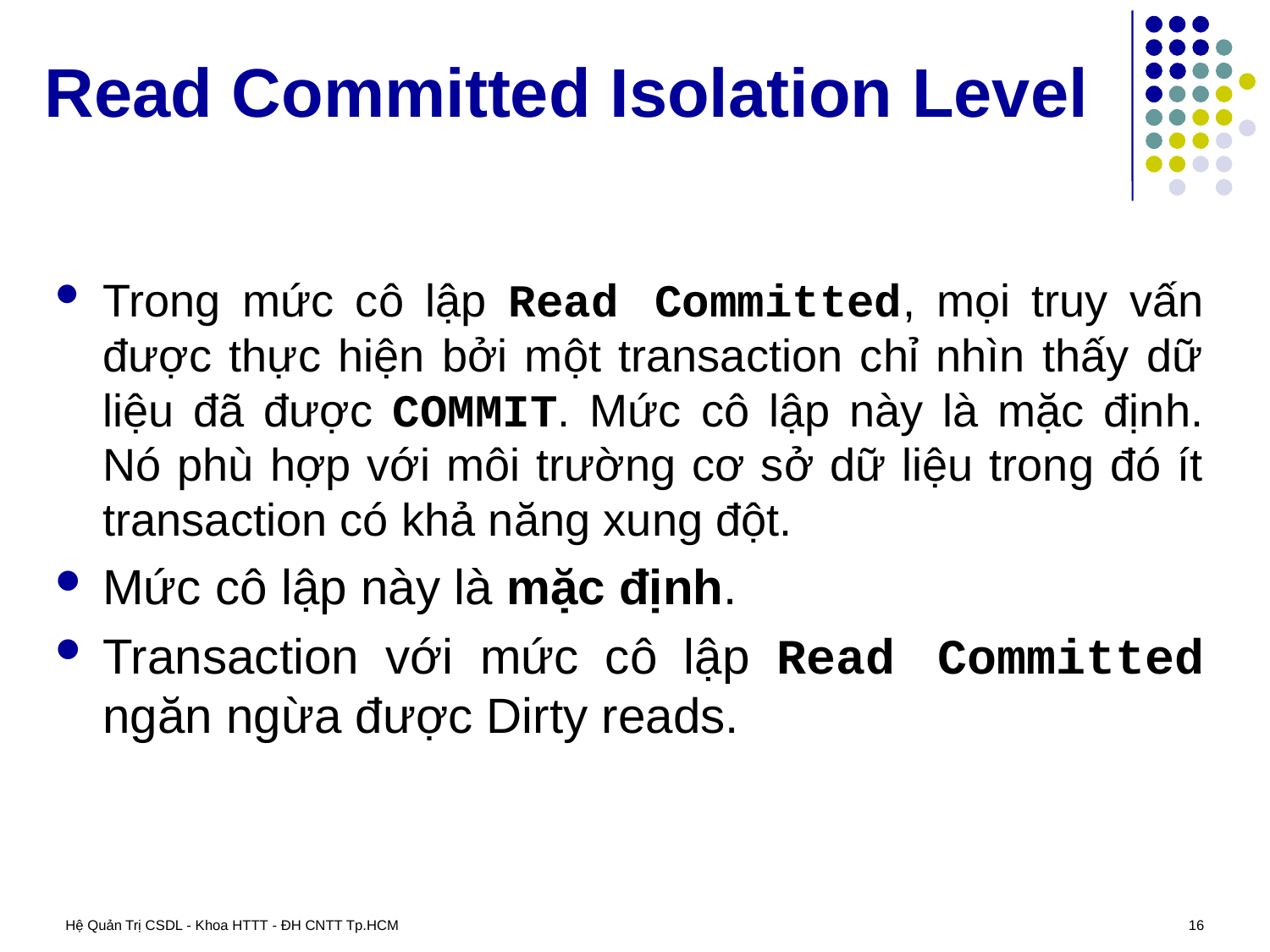

# Read Committed Isolation Level
Trong mức cô lập Read Committed, mọi truy vấn được thực hiện bởi một transaction chỉ nhìn thấy dữ liệu đã được COMMIT. Mức cô lập này là mặc định. Nó phù hợp với môi trường cơ sở dữ liệu trong đó ít transaction có khả năng xung đột.
Mức cô lập này là mặc định.
Transaction với mức cô lập Read Committed ngăn ngừa được Dirty reads.

Hệ Quản Trị CSDL - Khoa HTTT - ĐH CNTT Tp.HCM
16